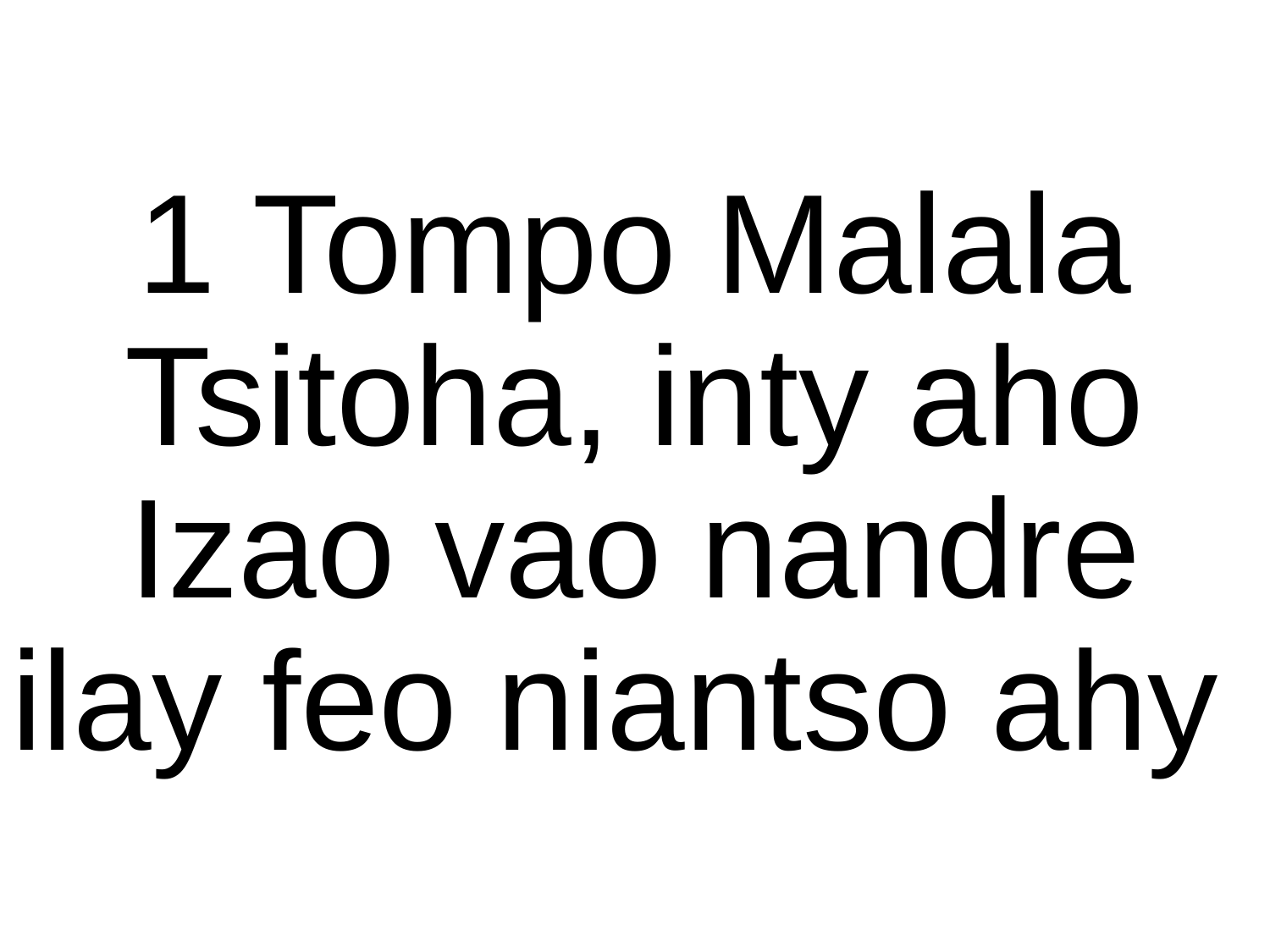

1 Tompo Malala Tsitoha, inty aho
Izao vao nandre ilay feo niantso ahy